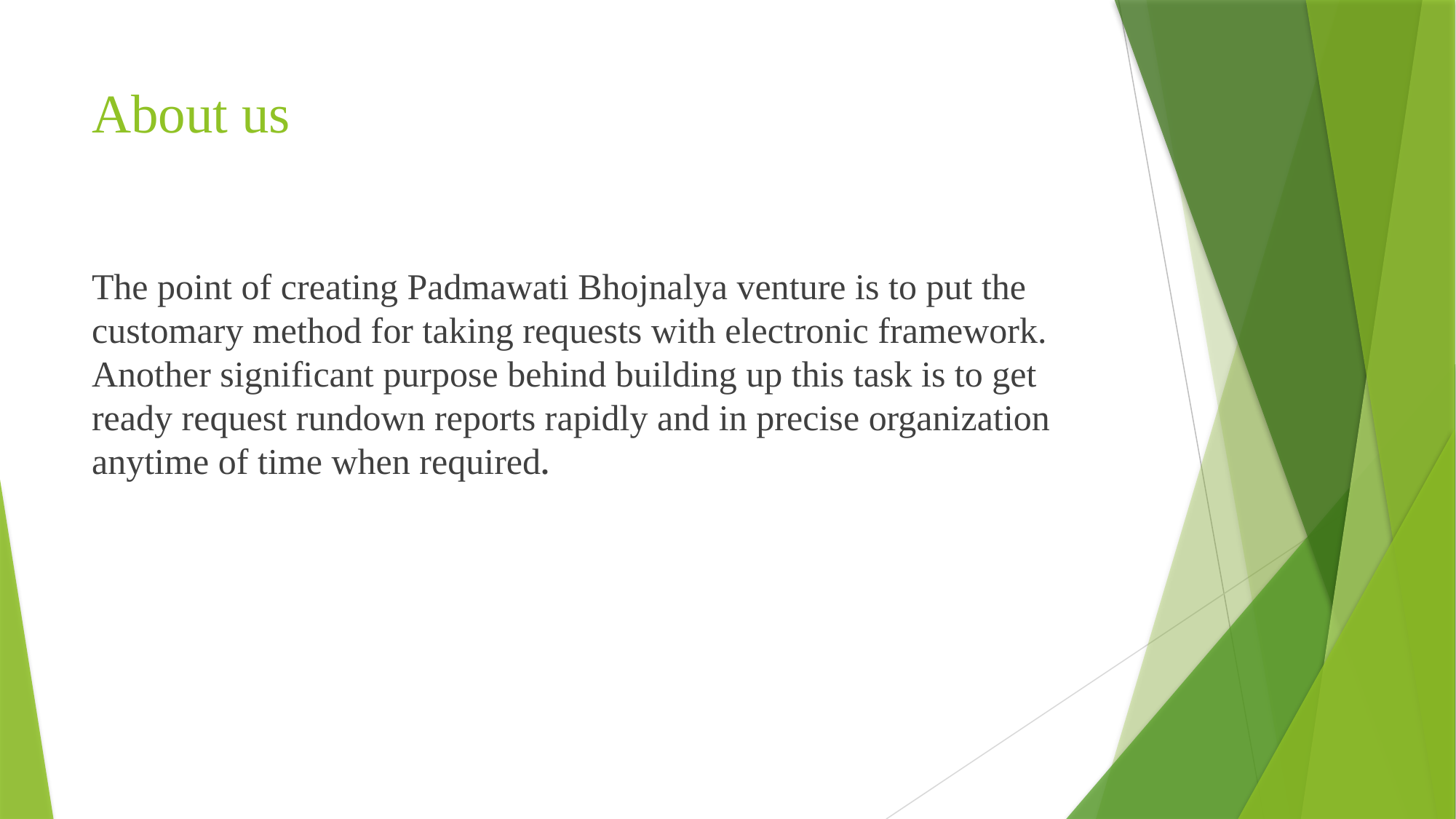

# About us
The point of creating Padmawati Bhojnalya venture is to put the customary method for taking requests with electronic framework. Another significant purpose behind building up this task is to get ready request rundown reports rapidly and in precise organization anytime of time when required.